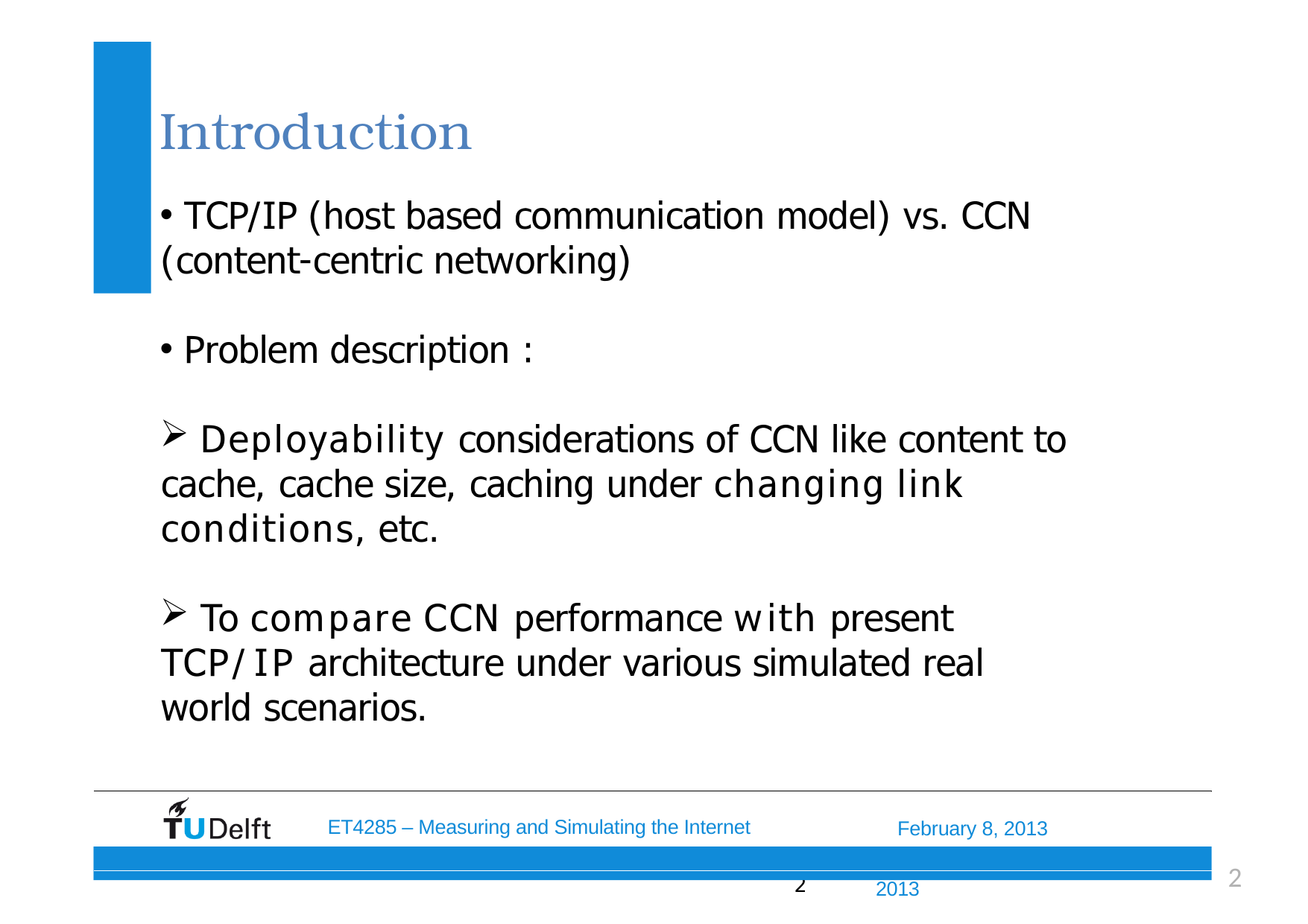

# Introduction
 TCP/IP (host based communication model) vs. CCN (content-centric networking)

 Problem description :

 Deployability considerations of CCN like content to cache, cache size, caching under changing link conditions, etc.

 To compare CCN performance with present TCP/IP architecture under various simulated real world scenarios.

Titel van de presentatie 	2
ET4285 – Measuring and Simulating the Internet

ET4169 - Microwaves, Radar and Remote Sensing	Nov 2012 - Jan 	2
2013
February 8, 2013

2